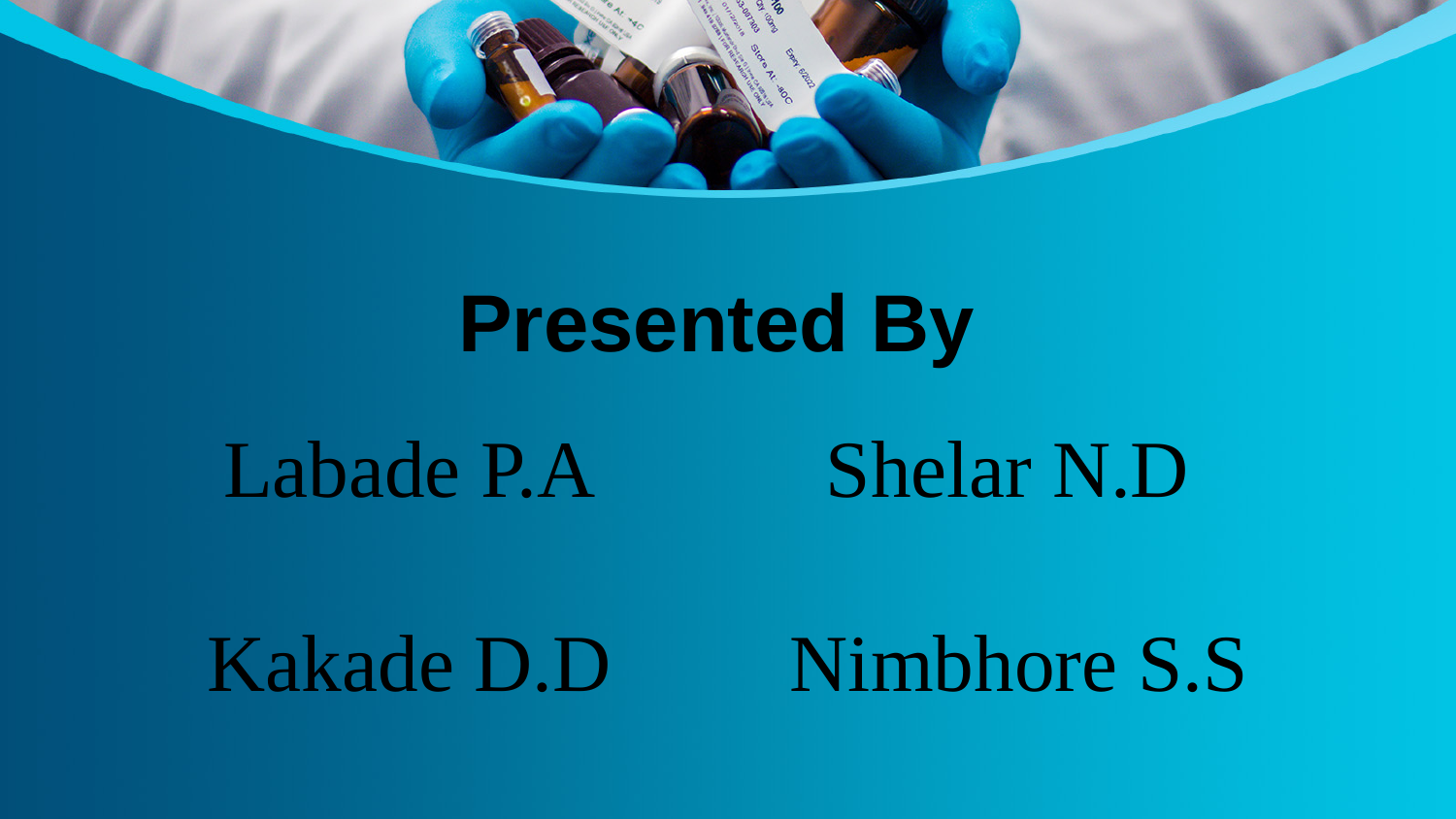

Presented By
  Labade P.A		   Shelar N.D

Kakade D.D		Nimbhore S.S